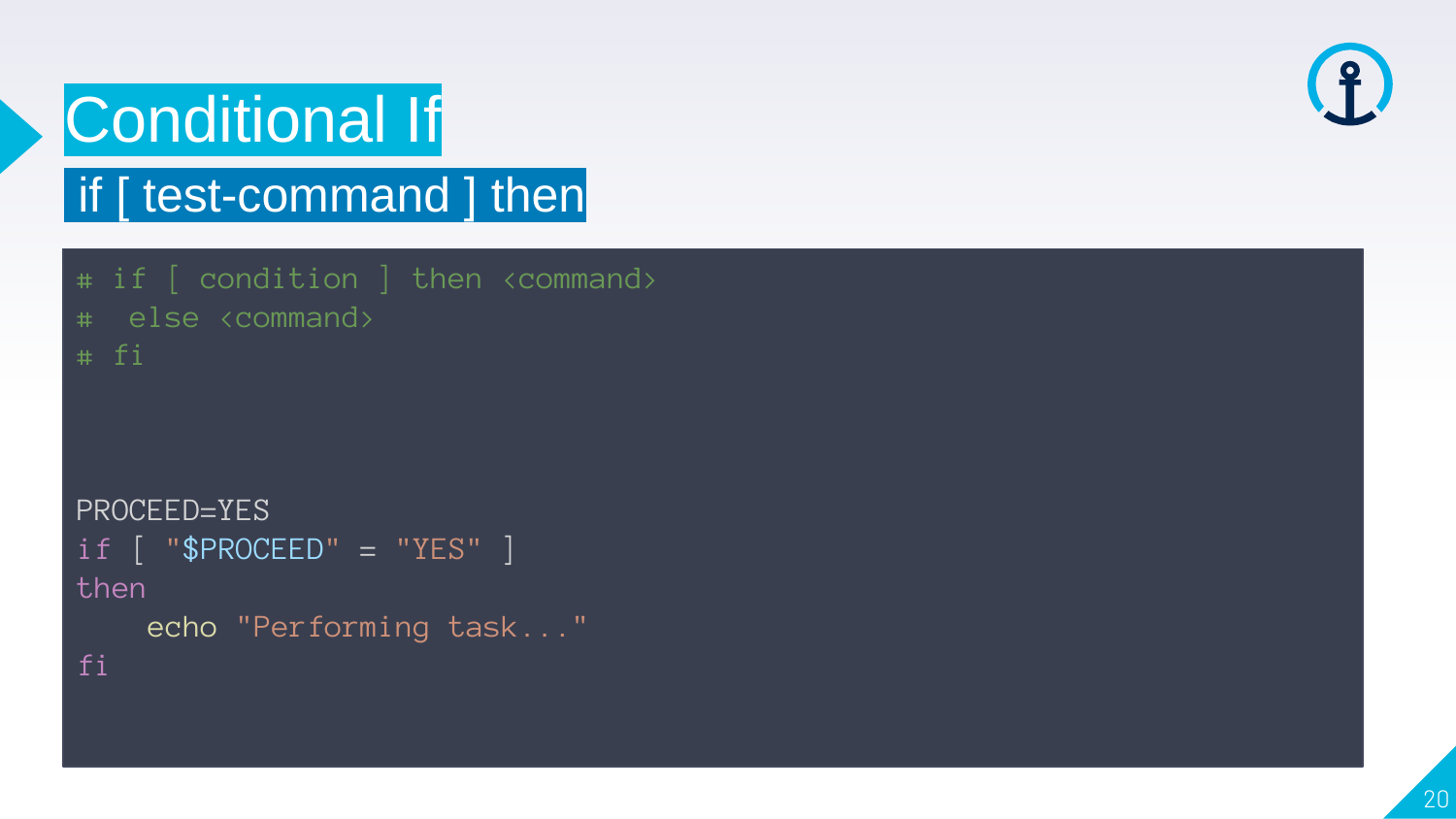

Conditional If
 if [ test-command ] then
# if [ condition ] then <command>
#  else <command>
# fi

PROCEED=YES
if [ "$PROCEED" = "YES" ]
then
    echo "Performing task..."
fi

20